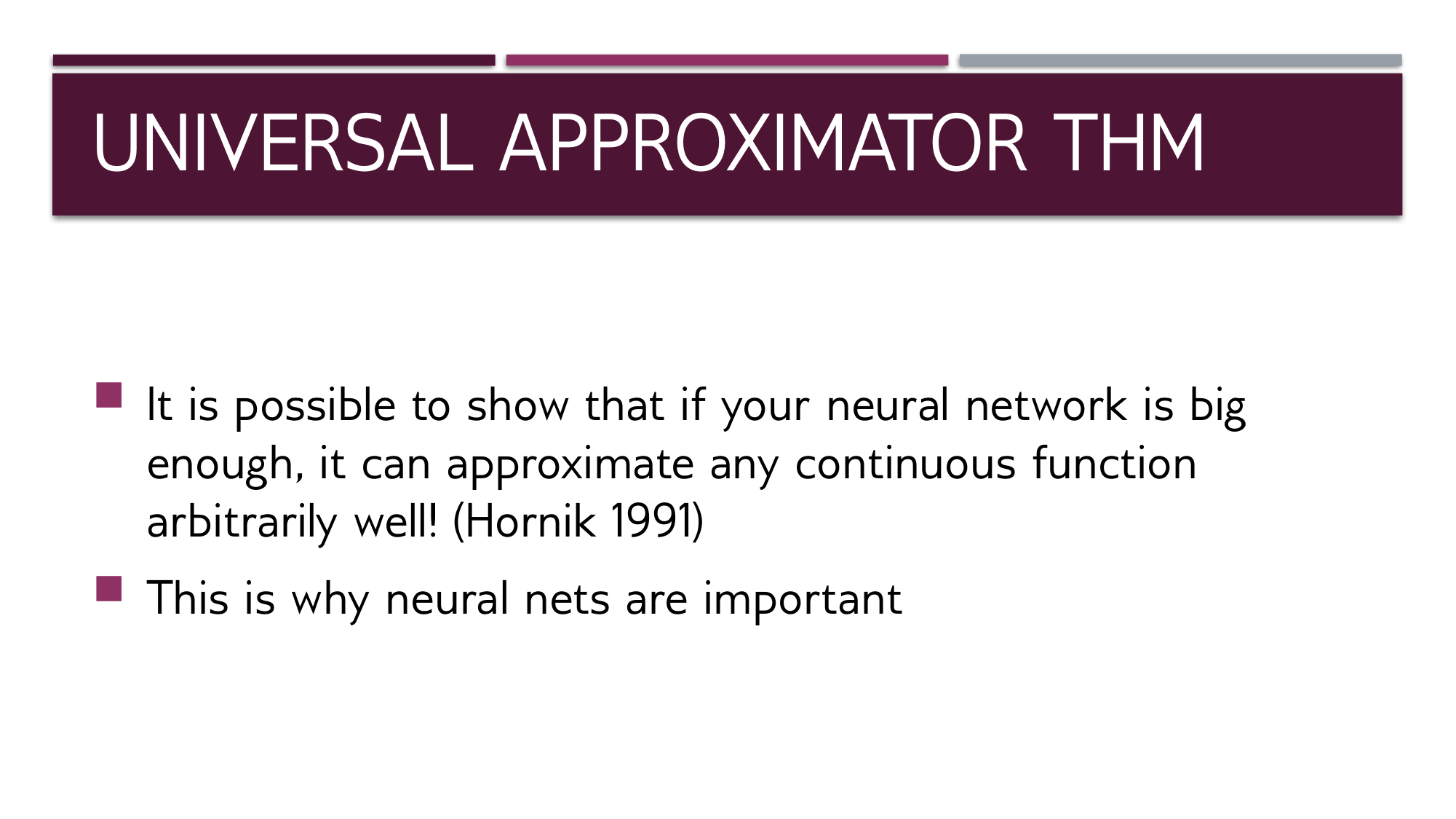

# Universal Approximator Thm
It is possible to show that if your neural network is big enough, it can approximate any continuous function arbitrarily well! (Hornik 1991)
This is why neural nets are important